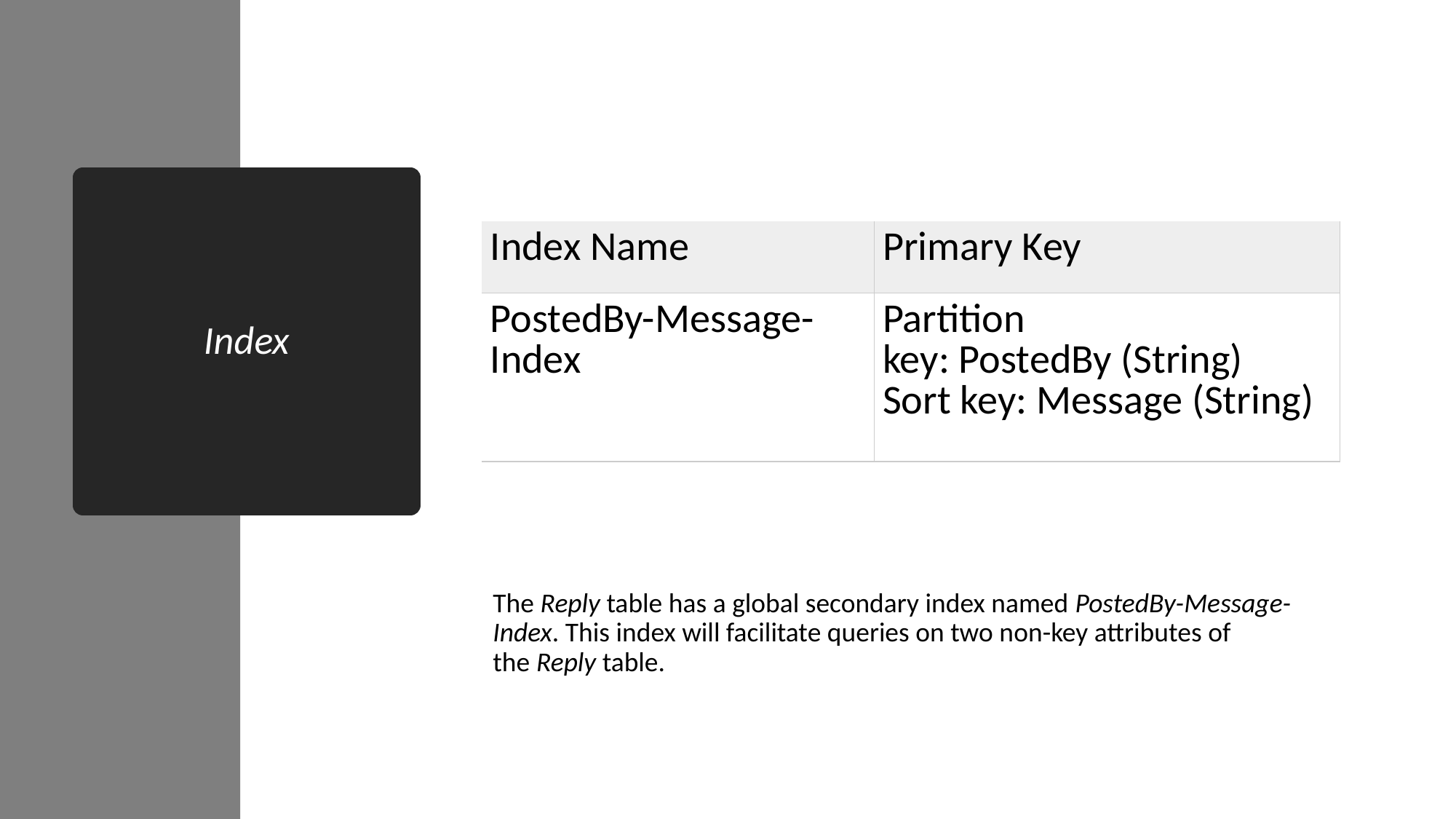

# Index
| Index Name | Primary Key |
| --- | --- |
| PostedBy-Message-Index | Partition key: PostedBy (String) Sort key: Message (String) |
The Reply table has a global secondary index named PostedBy-Message-Index. This index will facilitate queries on two non-key attributes of the Reply table.